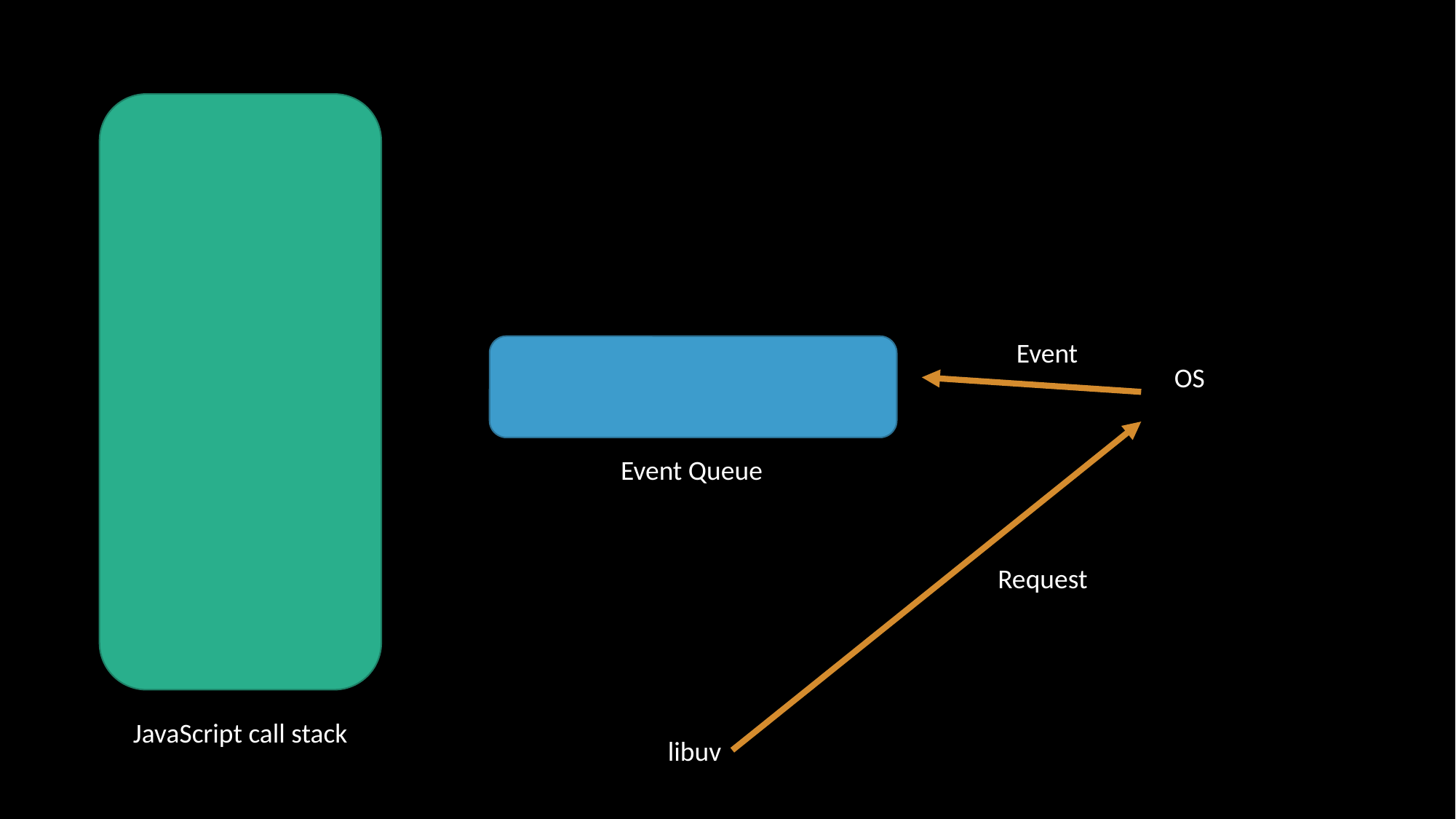

Event

OS
Event Queue
Request
JavaScript call stack
libuv